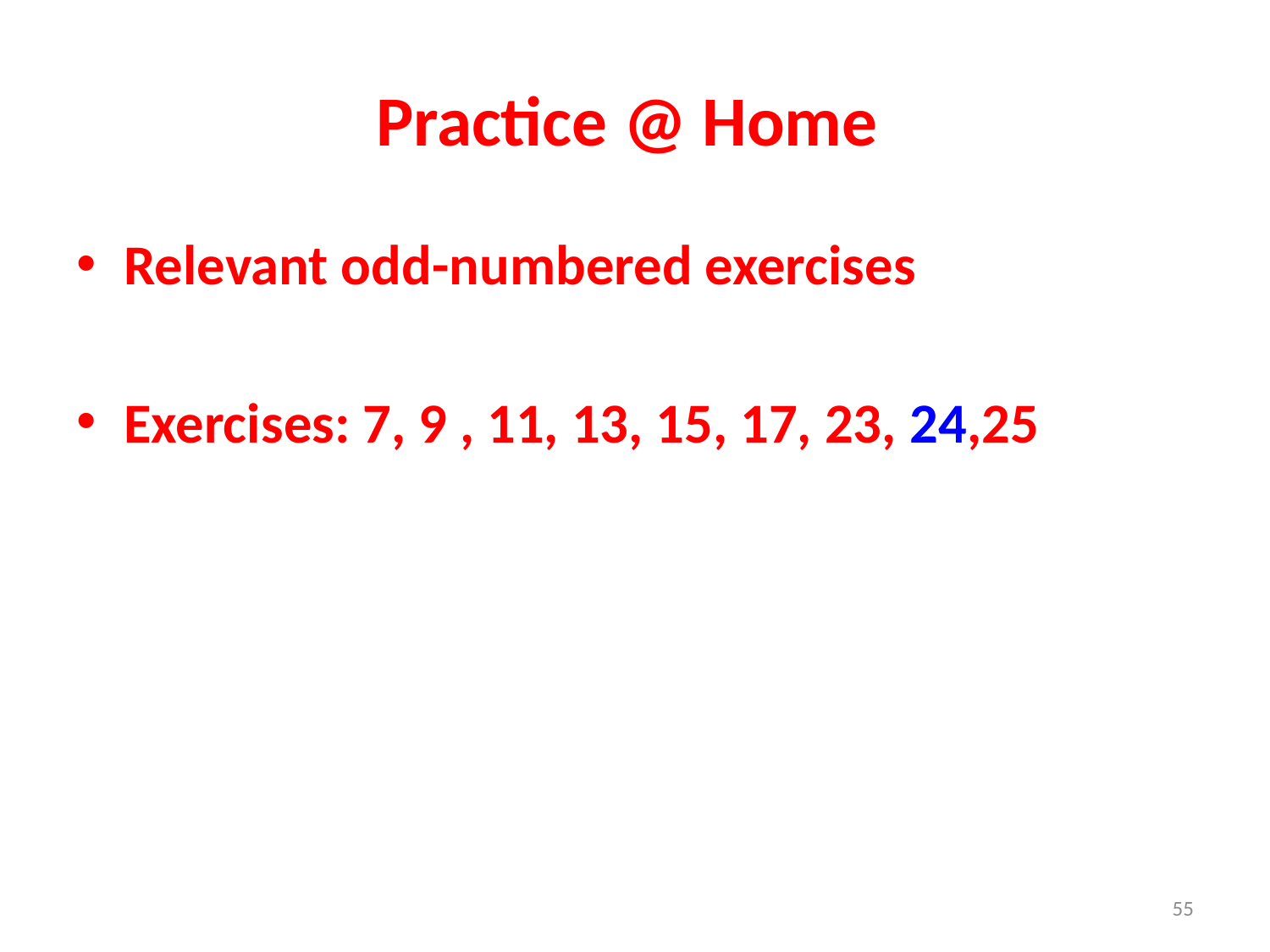

# Practice @ Home
Relevant odd-numbered exercises

Exercises: 7, 9 , 11, 13, 15, 17, 23, 24,25

55